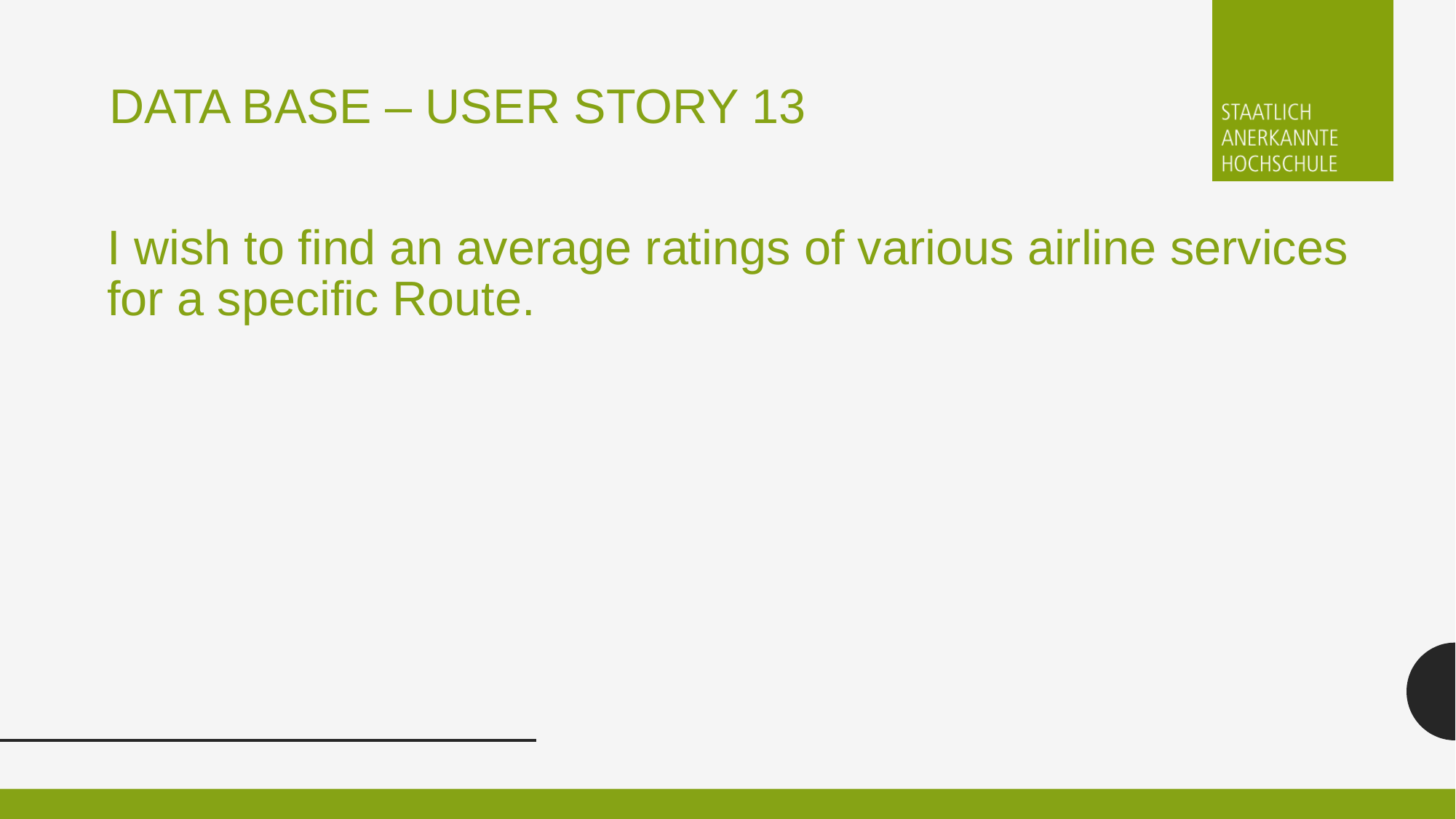

Data BASE – User story 13
I wish to find an average ratings of various airline services for a specific Route.